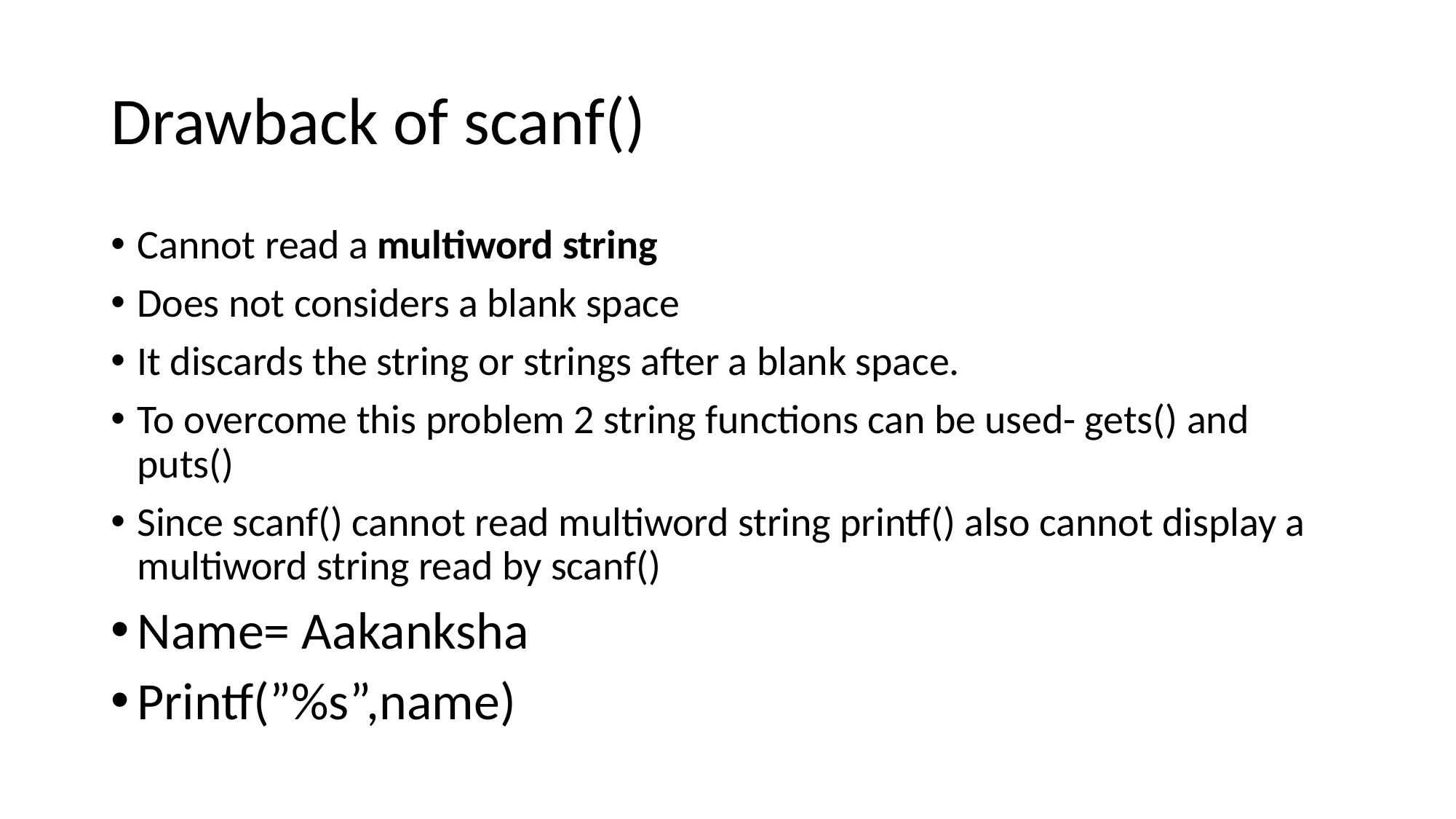

# Drawback of scanf()
Cannot read a multiword string
Does not considers a blank space
It discards the string or strings after a blank space.
To overcome this problem 2 string functions can be used- gets() and puts()
Since scanf() cannot read multiword string printf() also cannot display a multiword string read by scanf()
Name= Aakanksha
Printf(”%s”,name)